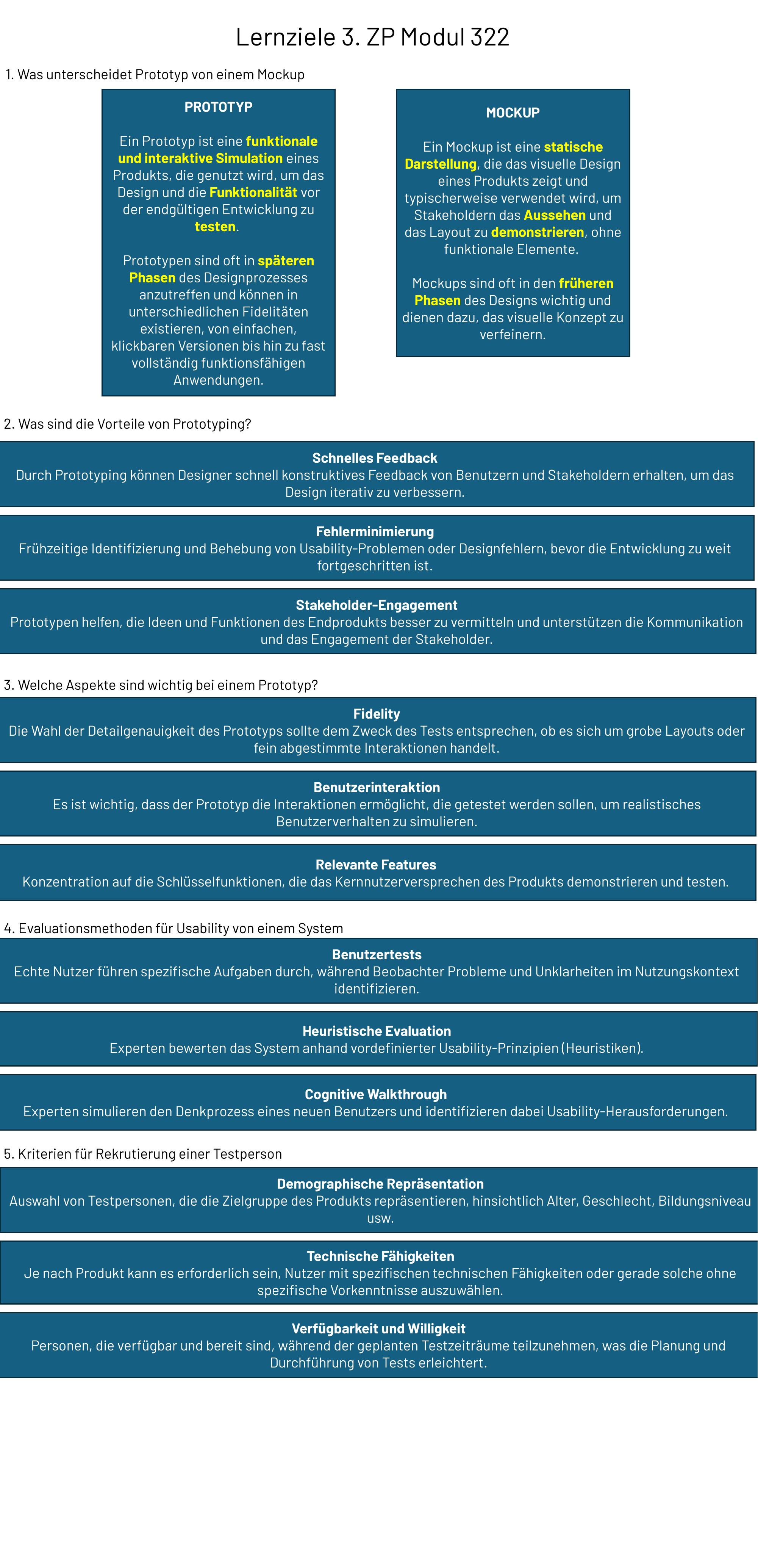

Lernziele 3. ZP Modul 322
1. Was unterscheidet Prototyp von einem Mockup
MOCKUP

Ein Mockup ist eine statische Darstellung, die das visuelle Design eines Produkts zeigt und typischerweise verwendet wird, um Stakeholdern das Aussehen und das Layout zu demonstrieren, ohne funktionale Elemente.

Mockups sind oft in den früheren Phasen des Designs wichtig und dienen dazu, das visuelle Konzept zu verfeinern.
PROTOTYP

Ein Prototyp ist eine funktionale und interaktive Simulation eines Produkts, die genutzt wird, um das Design und die Funktionalität vor der endgültigen Entwicklung zu testen.

Prototypen sind oft in späteren Phasen des Designprozesses anzutreffen und können in unterschiedlichen Fidelitäten existieren, von einfachen, klickbaren Versionen bis hin zu fast vollständig funktionsfähigen Anwendungen.
2. Was sind die Vorteile von Prototyping?
Schnelles Feedback
Durch Prototyping können Designer schnell konstruktives Feedback von Benutzern und Stakeholdern erhalten, um das Design iterativ zu verbessern.
Fehlerminimierung
Frühzeitige Identifizierung und Behebung von Usability-Problemen oder Designfehlern, bevor die Entwicklung zu weit fortgeschritten ist.
Stakeholder-Engagement
Prototypen helfen, die Ideen und Funktionen des Endprodukts besser zu vermitteln und unterstützen die Kommunikation und das Engagement der Stakeholder.
3. Welche Aspekte sind wichtig bei einem Prototyp?
Fidelity
Die Wahl der Detailgenauigkeit des Prototyps sollte dem Zweck des Tests entsprechen, ob es sich um grobe Layouts oder fein abgestimmte Interaktionen handelt.
Benutzerinteraktion
Es ist wichtig, dass der Prototyp die Interaktionen ermöglicht, die getestet werden sollen, um realistisches Benutzerverhalten zu simulieren.
Relevante Features
Konzentration auf die Schlüsselfunktionen, die das Kernnutzerversprechen des Produkts demonstrieren und testen.
4. Evaluationsmethoden für Usability von einem System
Benutzertests
Echte Nutzer führen spezifische Aufgaben durch, während Beobachter Probleme und Unklarheiten im Nutzungskontext identifizieren.
Heuristische Evaluation
Experten bewerten das System anhand vordefinierter Usability-Prinzipien (Heuristiken).
Cognitive Walkthrough
Experten simulieren den Denkprozess eines neuen Benutzers und identifizieren dabei Usability-Herausforderungen.
5. Kriterien für Rekrutierung einer Testperson
Demographische Repräsentation
Auswahl von Testpersonen, die die Zielgruppe des Produkts repräsentieren, hinsichtlich Alter, Geschlecht, Bildungsniveau usw.
Technische Fähigkeiten
Je nach Produkt kann es erforderlich sein, Nutzer mit spezifischen technischen Fähigkeiten oder gerade solche ohne spezifische Vorkenntnisse auszuwählen.
Verfügbarkeit und Willigkeit
Personen, die verfügbar und bereit sind, während der geplanten Testzeiträume teilzunehmen, was die Planung und Durchführung von Tests erleichtert.